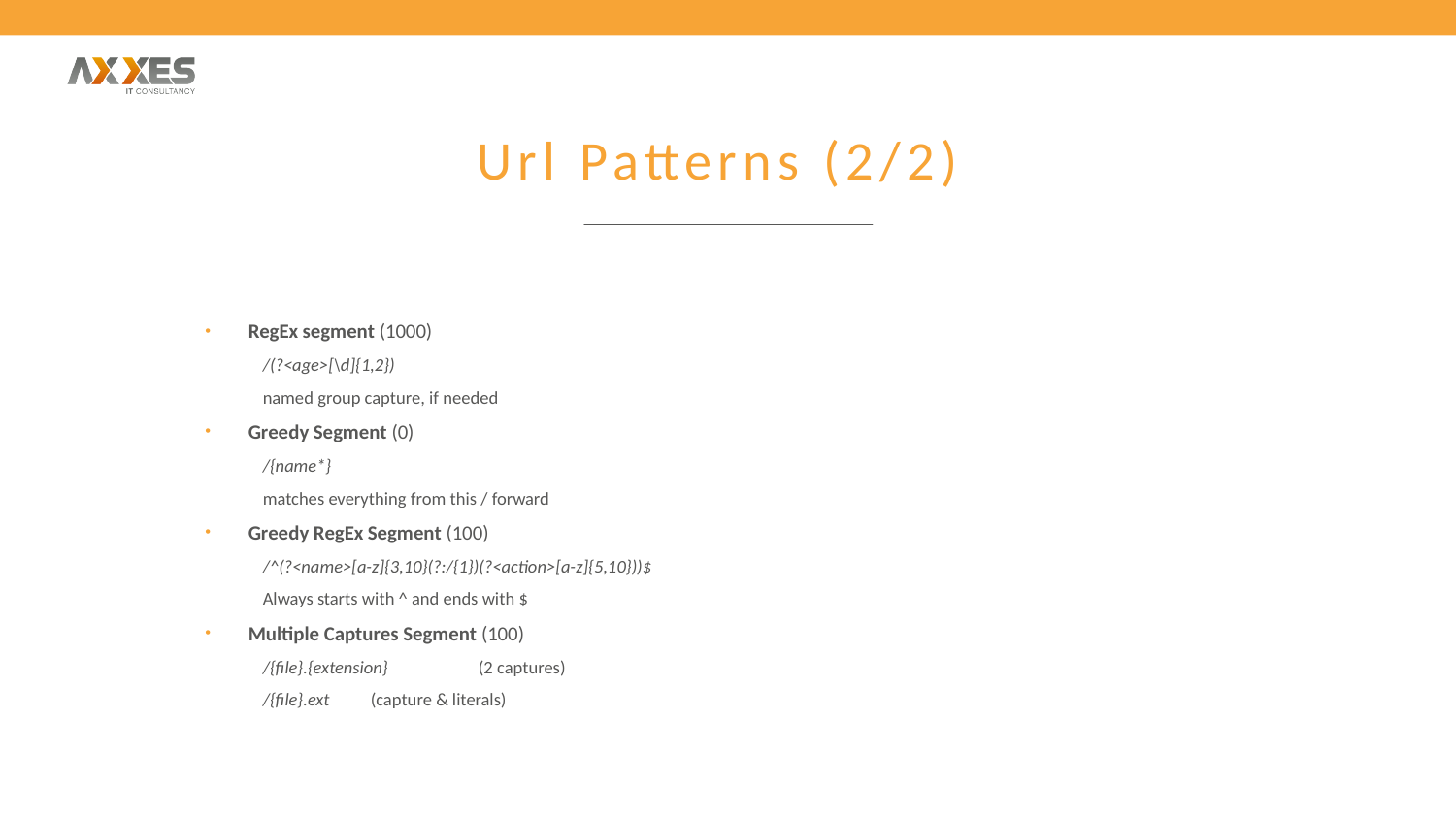

#VISUG
# Url Patterns (2/2)
RegEx segment (1000)
	/(?<age>[\d]{1,2})
	named group capture, if needed
Greedy Segment (0)
	/{name*}
	matches everything from this / forward
Greedy RegEx Segment (100)
	/^(?<name>[a-z]{3,10}(?:/{1})(?<action>[a-z]{5,10}))$
	Always starts with ^ and ends with $
Multiple Captures Segment (100)
	/{file}.{extension} 		(2 captures)
	/{file}.ext 			(capture & literals)